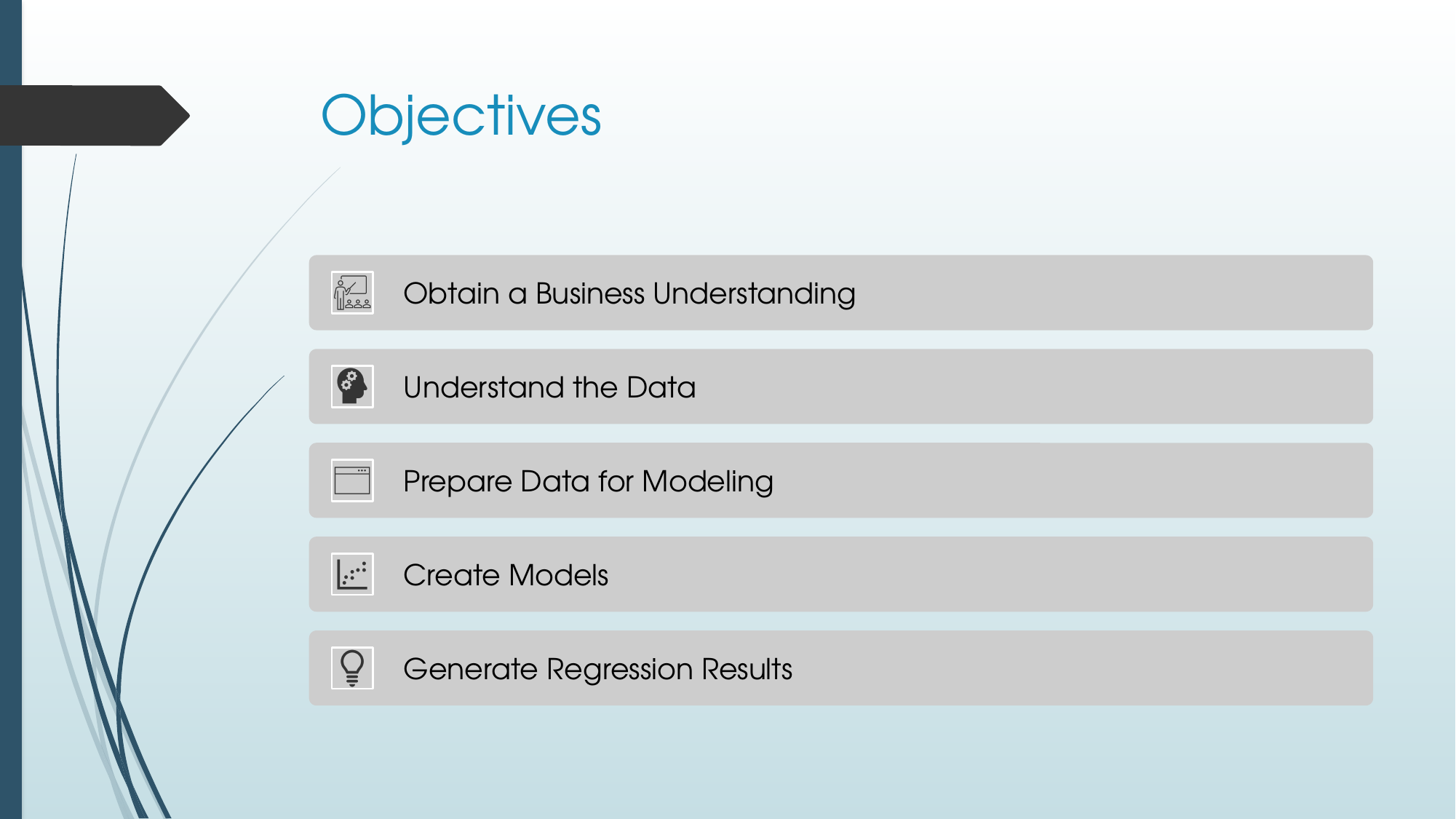

# Objectives
Obtain a Business Understanding
Understand the Data
Prepare Data for Modeling
Create Models
Generate Regression Results